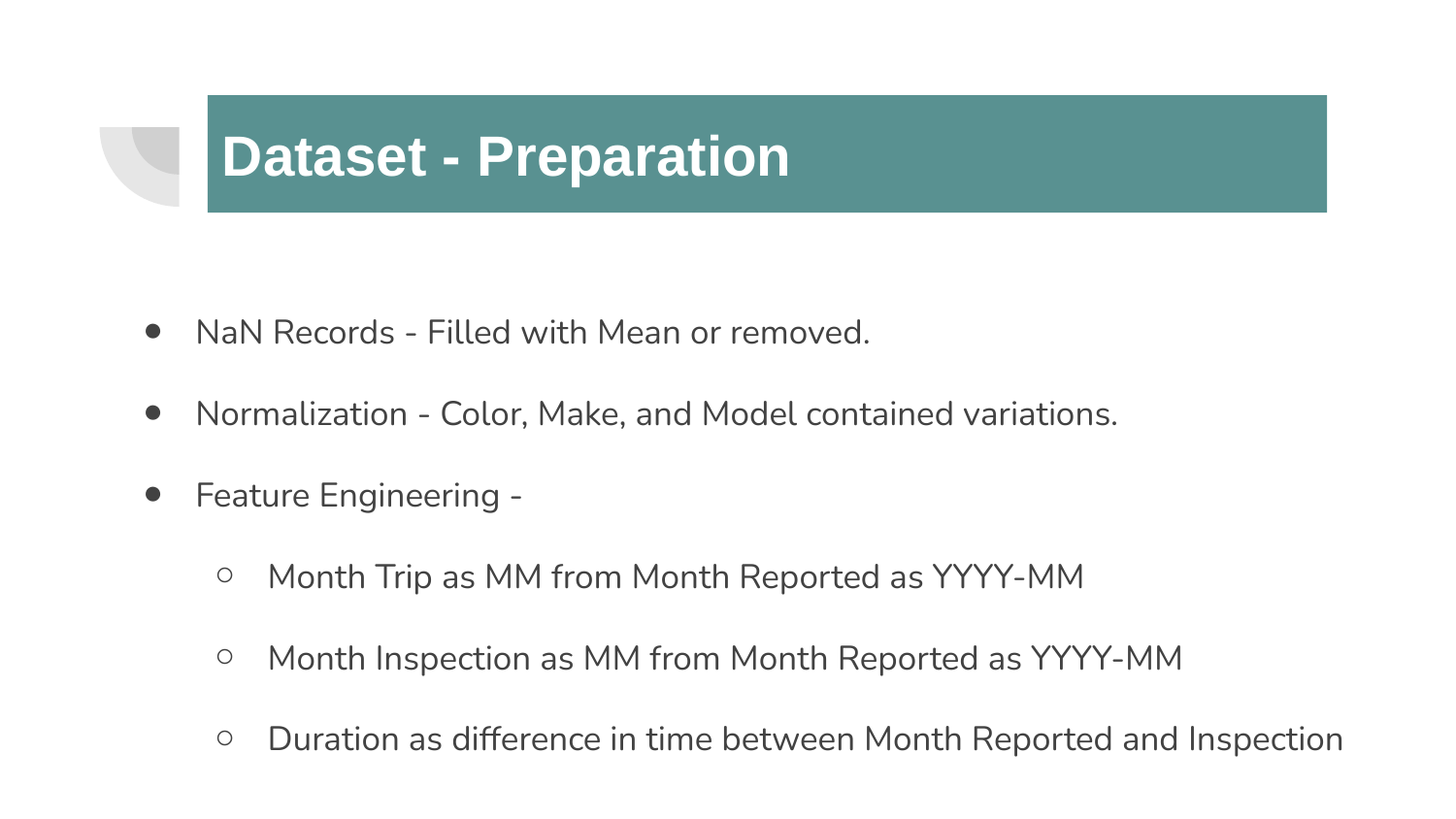

# Dataset - Preparation
NaN Records - Filled with Mean or removed.
Normalization - Color, Make, and Model contained variations.
Feature Engineering -
Month Trip as MM from Month Reported as YYYY-MM
Month Inspection as MM from Month Reported as YYYY-MM
Duration as difference in time between Month Reported and Inspection